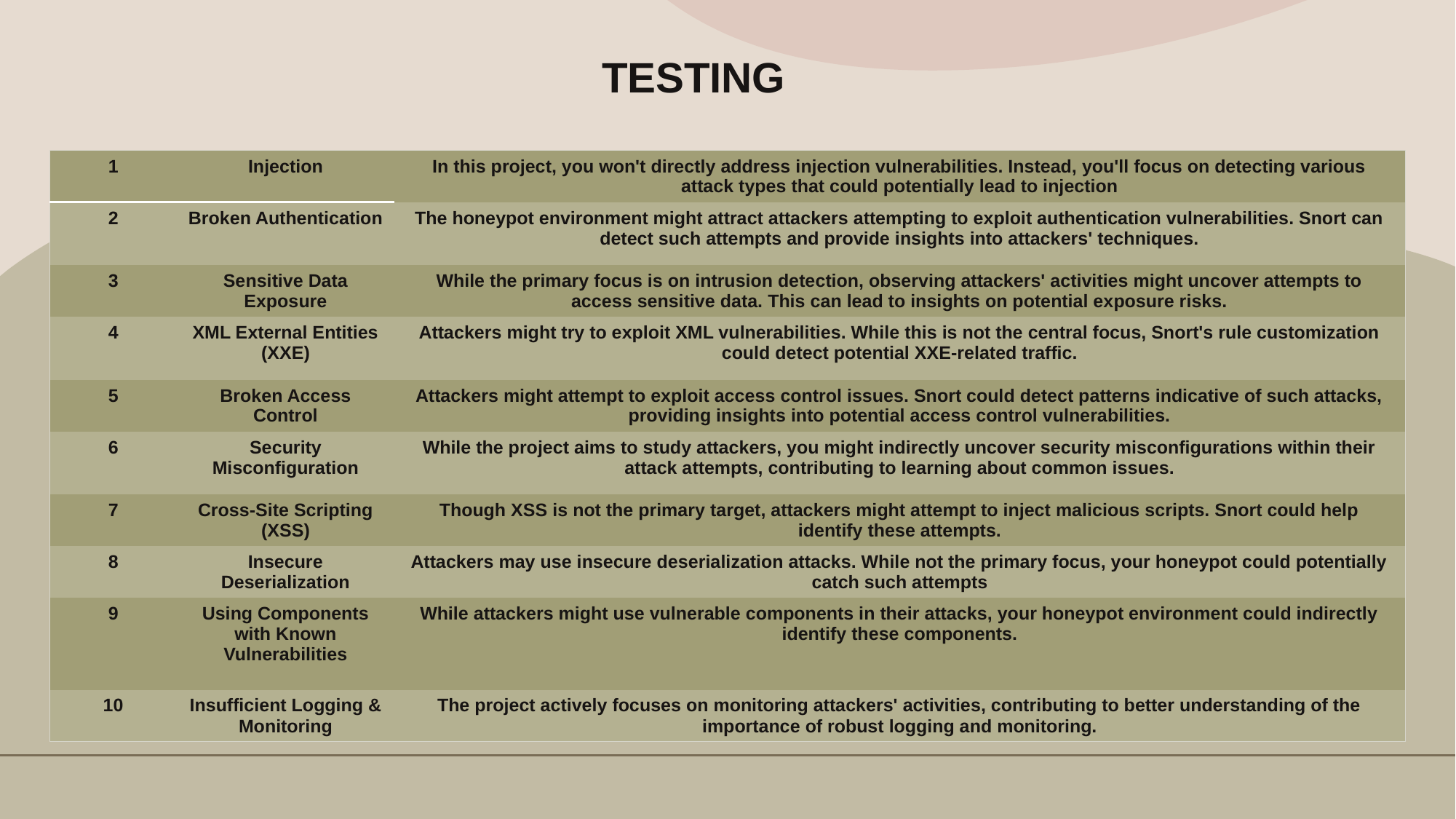

# TESTING
| 1 | Injection | In this project, you won't directly address injection vulnerabilities. Instead, you'll focus on detecting various attack types that could potentially lead to injection |
| --- | --- | --- |
| 2 | Broken Authentication | The honeypot environment might attract attackers attempting to exploit authentication vulnerabilities. Snort can detect such attempts and provide insights into attackers' techniques. |
| 3 | Sensitive Data Exposure | While the primary focus is on intrusion detection, observing attackers' activities might uncover attempts to access sensitive data. This can lead to insights on potential exposure risks. |
| 4 | XML External Entities (XXE) | Attackers might try to exploit XML vulnerabilities. While this is not the central focus, Snort's rule customization could detect potential XXE-related traffic. |
| 5 | Broken Access Control | Attackers might attempt to exploit access control issues. Snort could detect patterns indicative of such attacks, providing insights into potential access control vulnerabilities. |
| 6 | Security Misconfiguration | While the project aims to study attackers, you might indirectly uncover security misconfigurations within their attack attempts, contributing to learning about common issues. |
| 7 | Cross-Site Scripting (XSS) | Though XSS is not the primary target, attackers might attempt to inject malicious scripts. Snort could help identify these attempts. |
| 8 | Insecure Deserialization | Attackers may use insecure deserialization attacks. While not the primary focus, your honeypot could potentially catch such attempts |
| 9 | Using Components with Known Vulnerabilities | While attackers might use vulnerable components in their attacks, your honeypot environment could indirectly identify these components. |
| 10 | Insufficient Logging & Monitoring | The project actively focuses on monitoring attackers' activities, contributing to better understanding of the importance of robust logging and monitoring. |